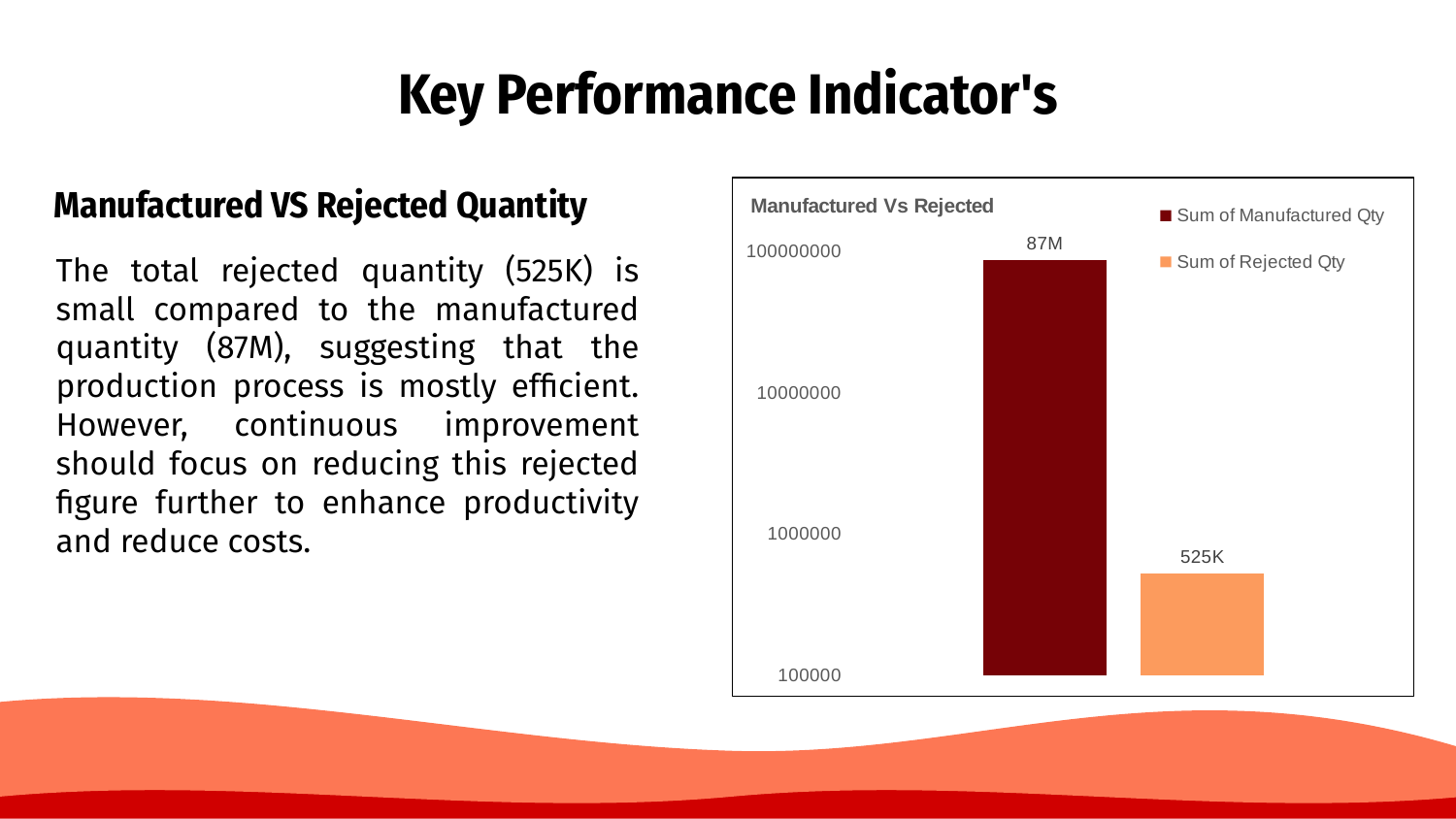

# Key Performance Indicator's

### Chart:  Manufactured Vs Rejected

| Category | Sum of Manufactured Qty | Sum of Rejected Qty |
|---|---|---|
| Total | 86766796.0 | 524729.0 |
Manufactured VS Rejected Quantity
The total rejected quantity (525K) is small compared to the manufactured quantity (87M), suggesting that the production process is mostly efficient. However, continuous improvement should focus on reducing this rejected figure further to enhance productivity and reduce costs.